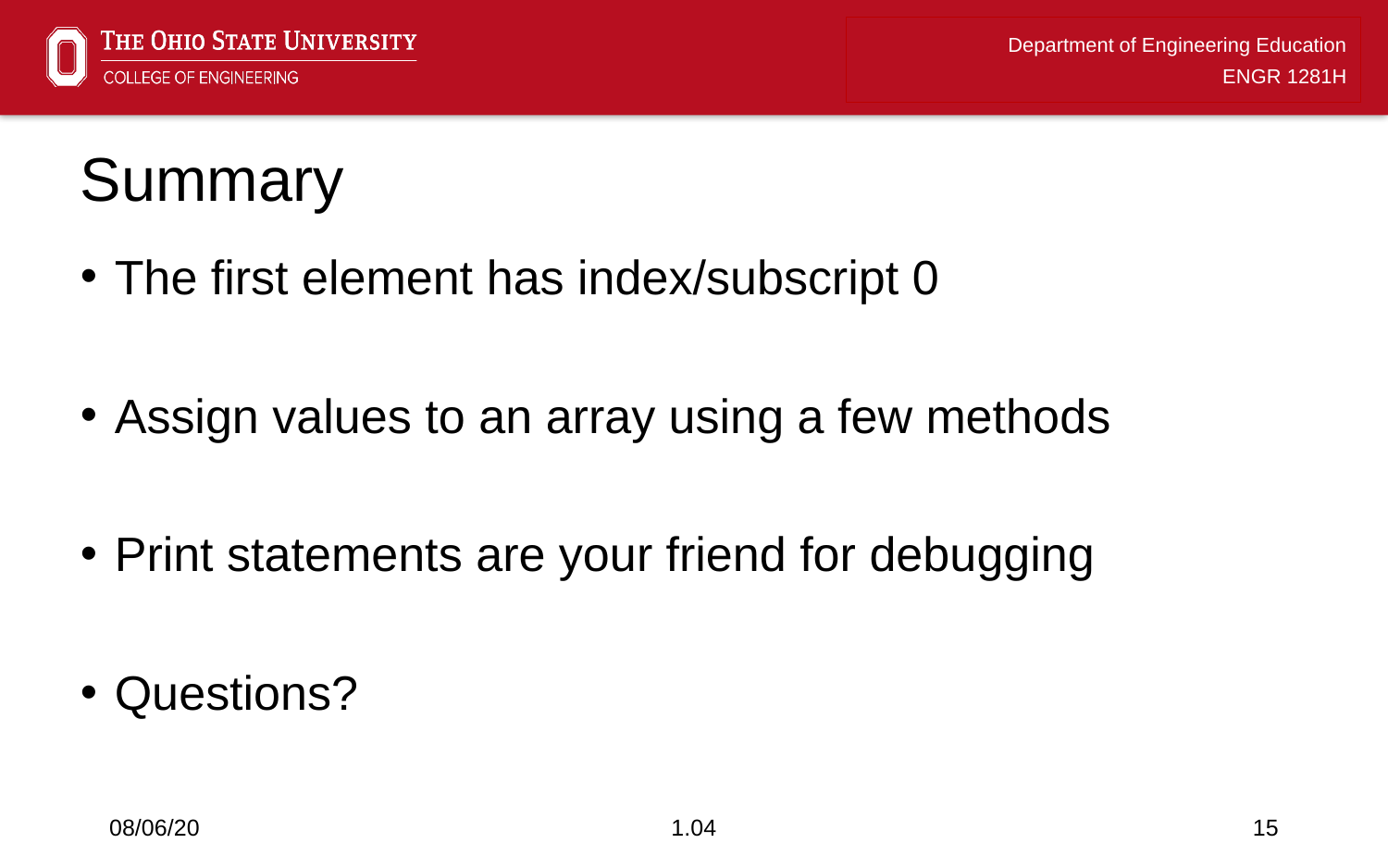

# Summary
The first element has index/subscript 0

Assign values to an array using a few methods

Print statements are your friend for debugging

Questions?

08/06/20
1.04
15